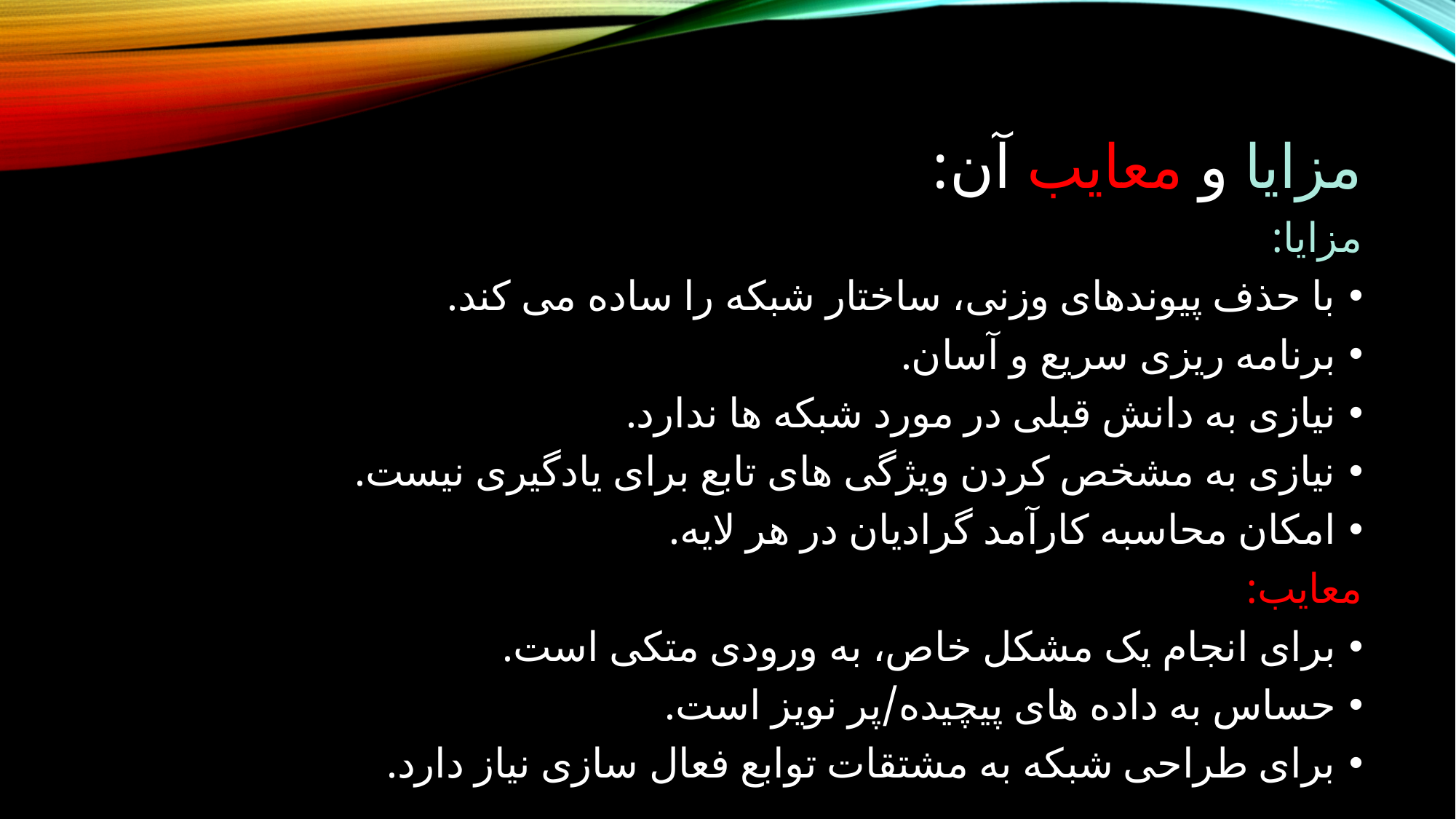

# مزایا و معایب آن:
مزایا:
با حذف پیوندهای وزنی، ساختار شبکه را ساده می کند.
برنامه ریزی سریع و آسان.
نیازی به دانش قبلی در مورد شبکه ها ندارد.
نیازی به مشخص کردن ویژگی های تابع برای یادگیری نیست.
امکان محاسبه کارآمد گرادیان در هر لایه.
معایب:
برای انجام یک مشکل خاص، به ورودی متکی است.
حساس به داده های پیچیده/پر نویز است.
برای طراحی شبکه به مشتقات توابع فعال سازی نیاز دارد.